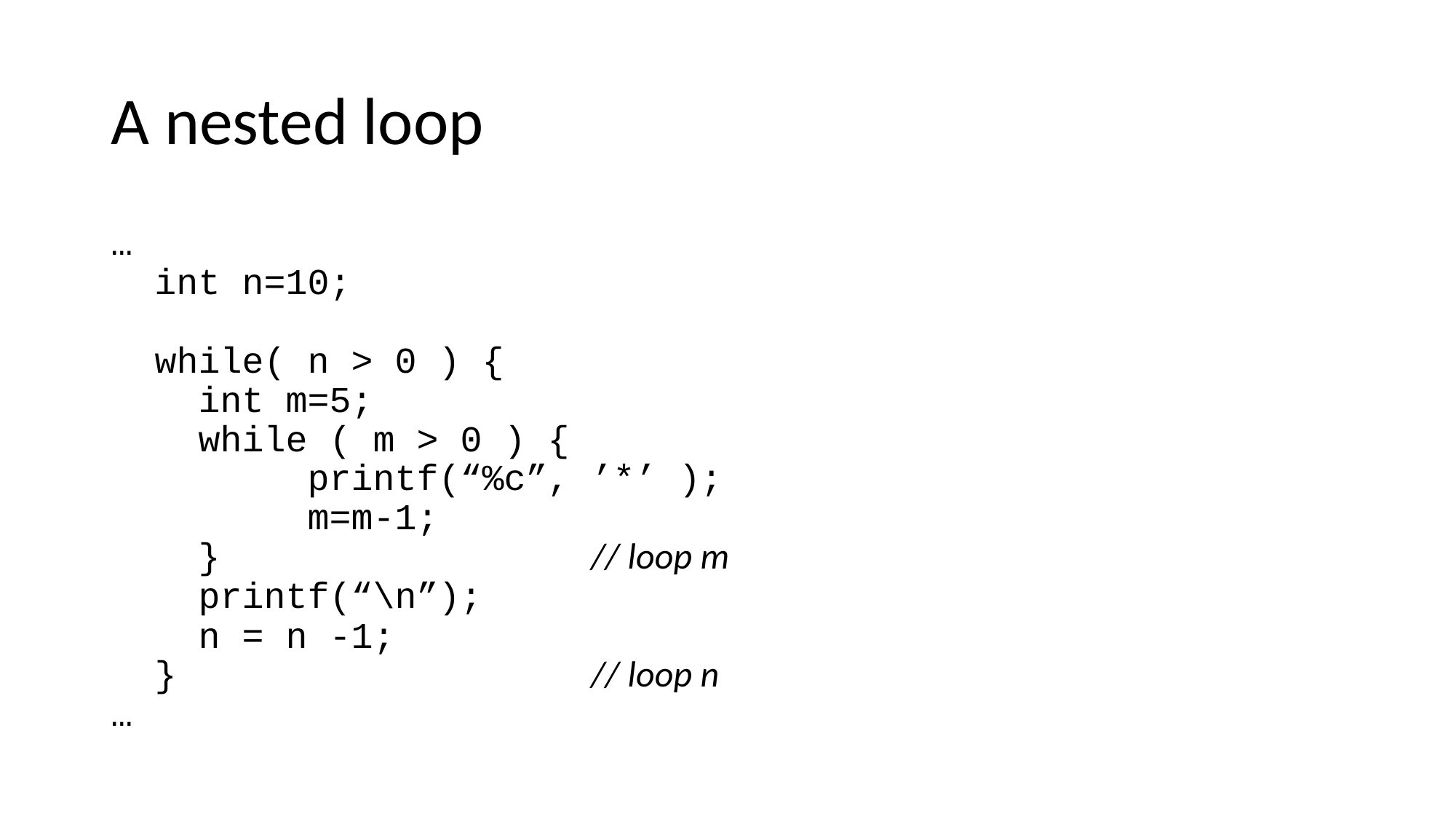

# A nested loop
…
  int n=10;
  while( n > 0 ) {
    int m=5;
    while ( m > 0 ) {
         printf(“%c”, ’*’ );
         m=m-1;
    }                 // loop m
    printf(“\n”);
    n = n -1;
  }				  // loop n
…